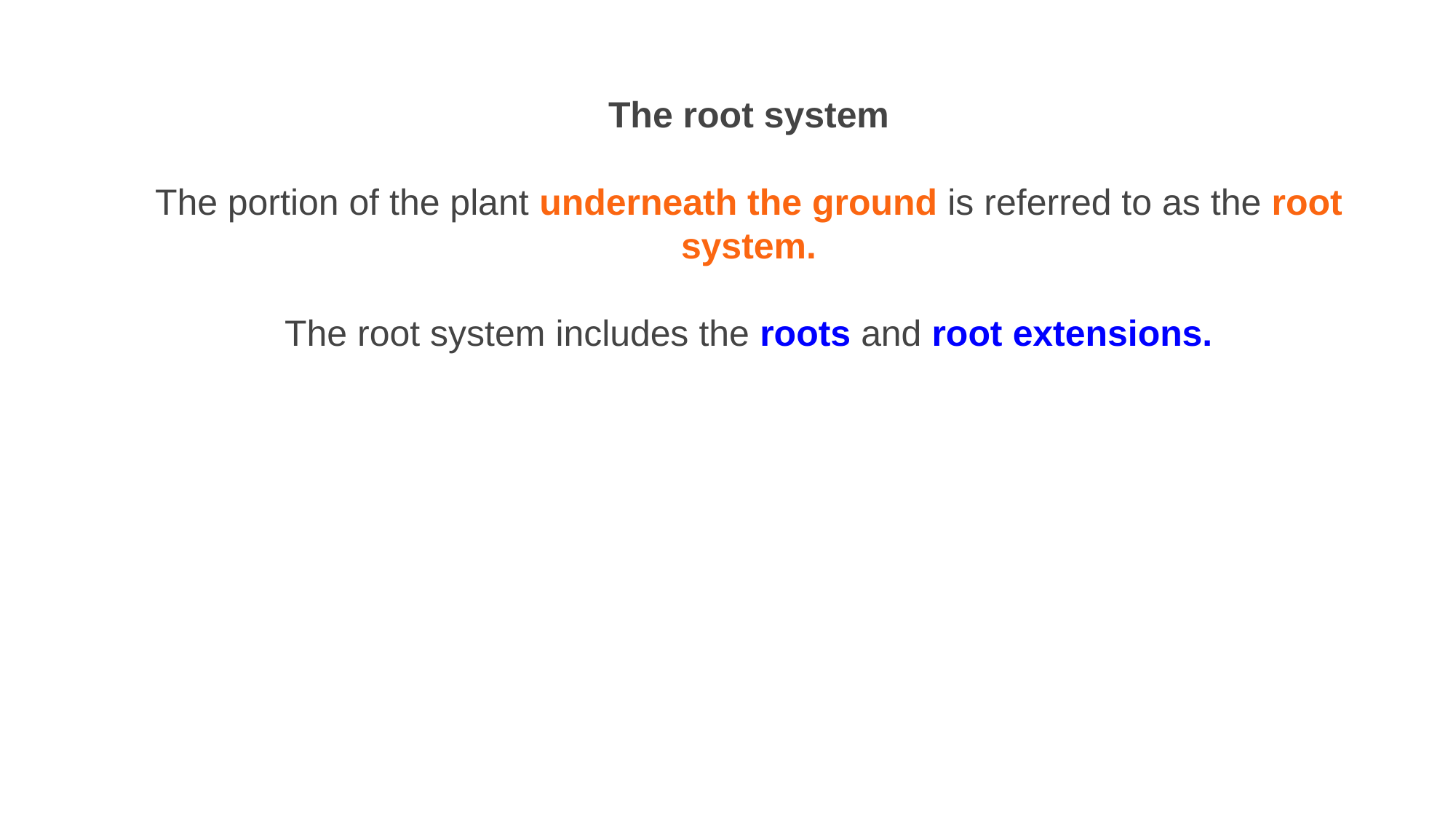

The root system

The portion of the plant underneath the ground is referred to as the root system.

The root system includes the roots and root extensions.